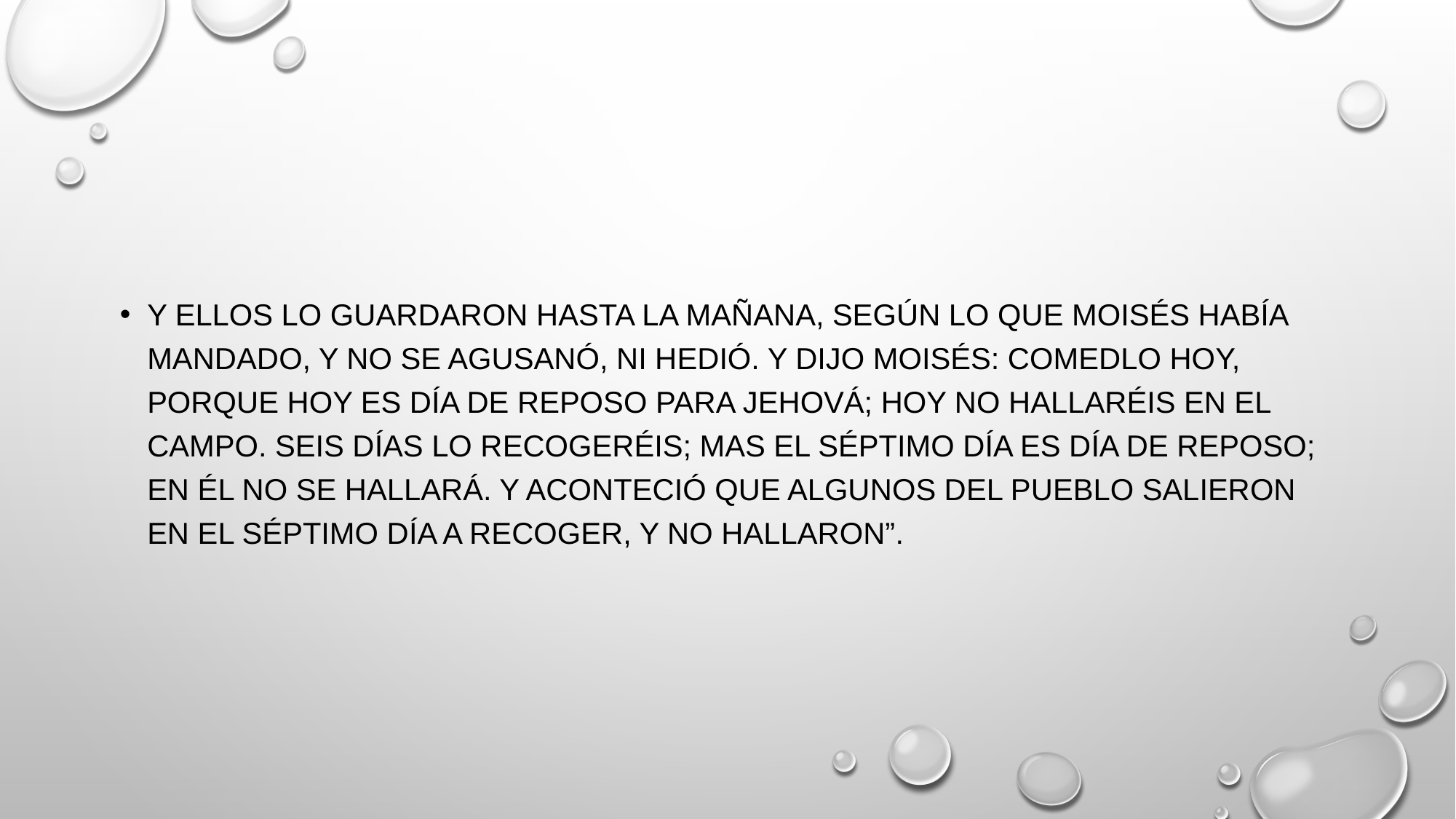

#
Y ellos lo guardaron hasta la mañana, según lo que Moisés había mandado, y no se agusanó, ni hedió. Y dijo Moisés: Comedlo hoy, porque hoy es día de reposo para Jehová; hoy no hallaréis en el campo. Seis días lo recogeréis; mas el séptimo día es día de reposo;  en él no se hallará. Y aconteció que algunos del pueblo salieron en el séptimo día a recoger, y no hallaron”.